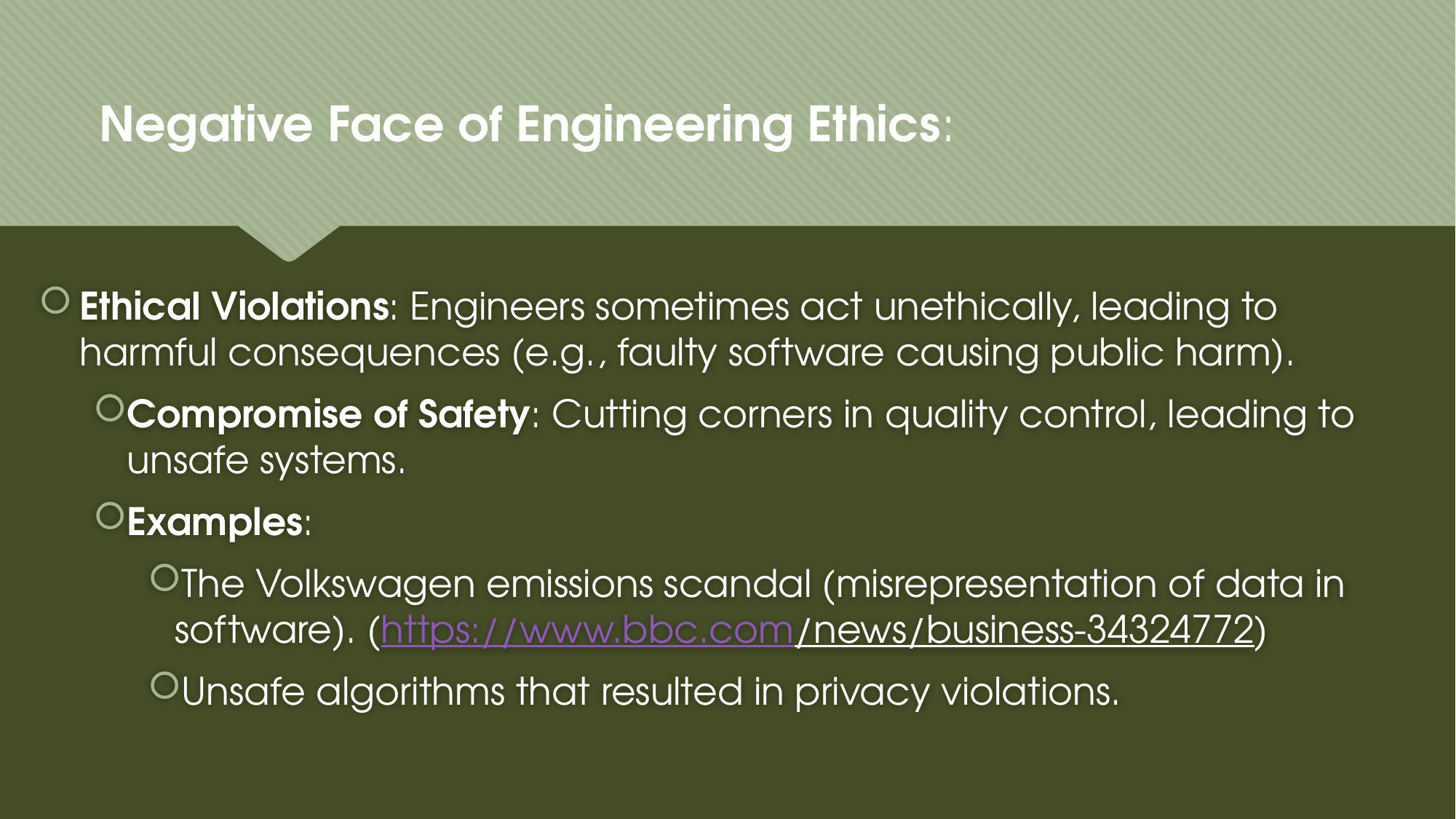

Negative Face of Engineering Ethics:
Ethical Violations: Engineers sometimes act unethically, leading to harmful consequences (e.g., faulty software causing public harm).
Compromise of Safety: Cutting corners in quality control, leading to unsafe systems.
Examples:
The Volkswagen emissions scandal (misrepresentation of data in software). (https://www.bbc.com/news/business-34324772)
Unsafe algorithms that resulted in privacy violations.